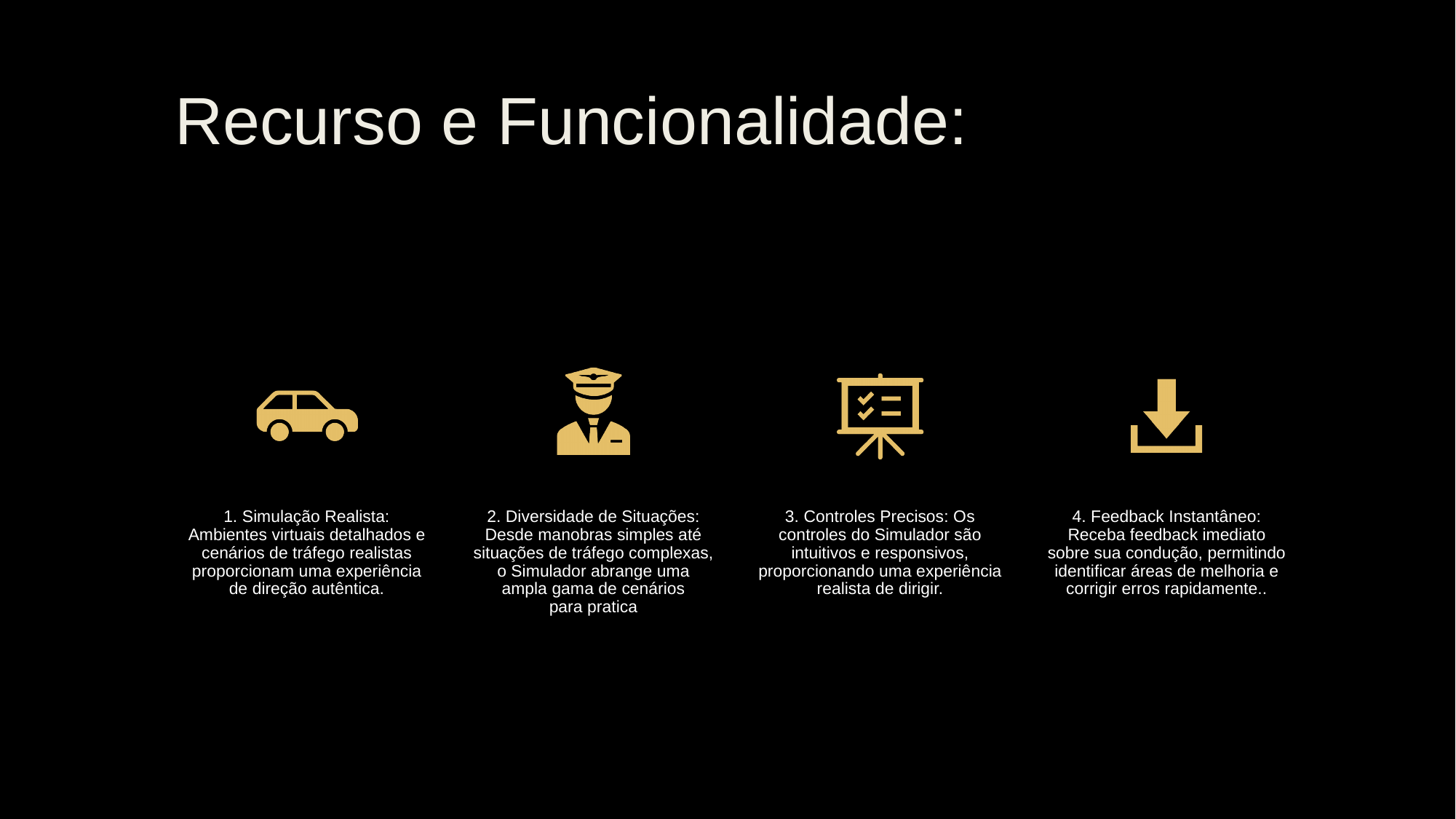

# Recurso e Funcionalidade:
1. Simulação Realista: Ambientes virtuais detalhados e cenários de tráfego realistas proporcionam uma experiência de direção autêntica.
2. Diversidade de Situações: Desde manobras simples até situações de tráfego complexas, o Simulador abrange uma ampla gama de cenários para pratica
3. Controles Precisos: Os controles do Simulador são intuitivos e responsivos, proporcionando uma experiência realista de dirigir.
4. Feedback Instantâneo: Receba feedback imediato sobre sua condução, permitindo identificar áreas de melhoria e corrigir erros rapidamente..